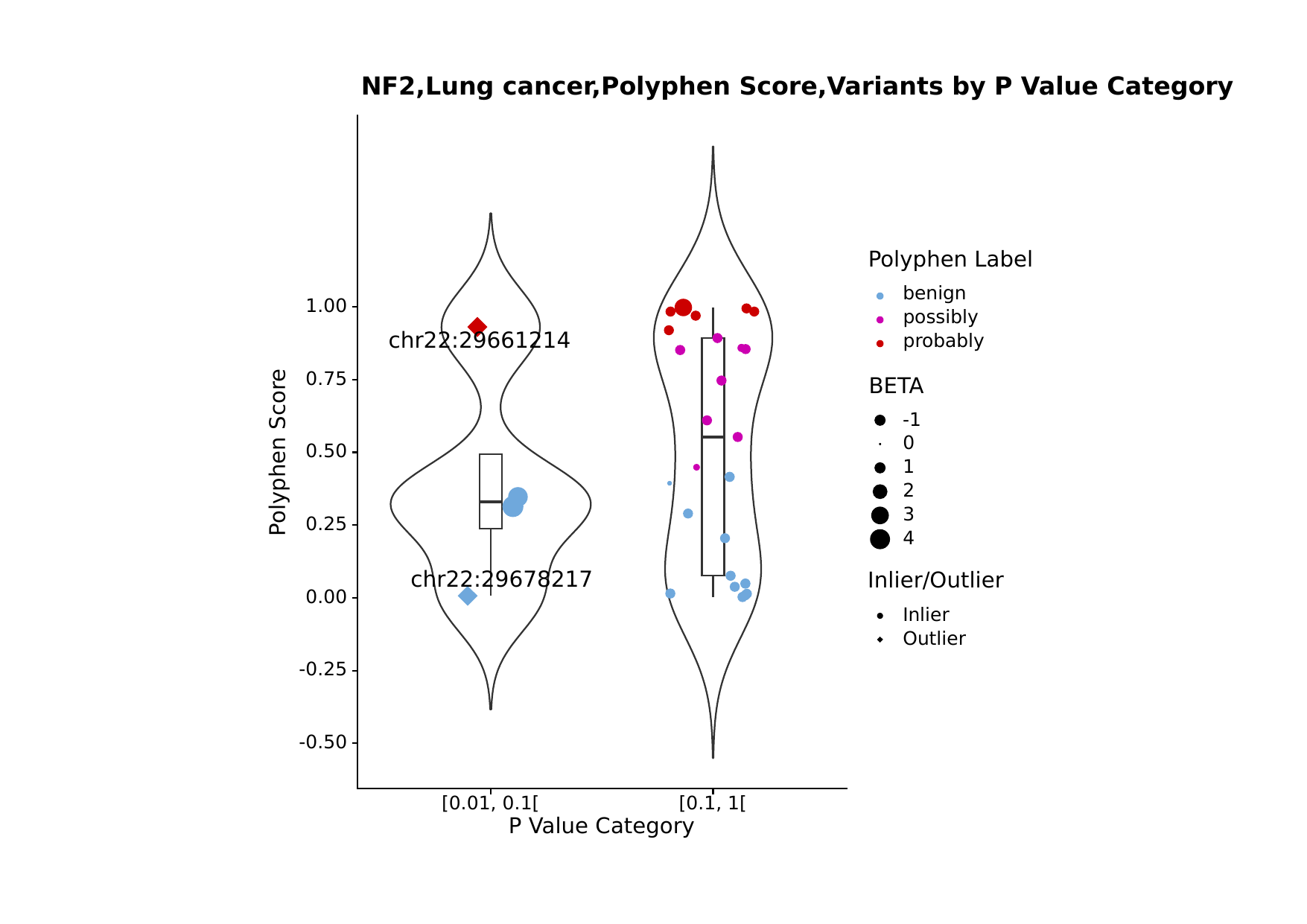

NF2,Lung cancer,Polyphen Score,Variants by P Value Category

Polyphen Label
benign

1.00

possibly

probably

chr22:29661214

0.75

BETA

-1

0

Polyphen Score

0.50

1

2

3

0.25

4

chr22:29678217
Inlier/Outlier

0.00

Inlier

Outlier

-0.25

-0.50

[0.01, 0.1[
[0.1, 1[
P Value Category